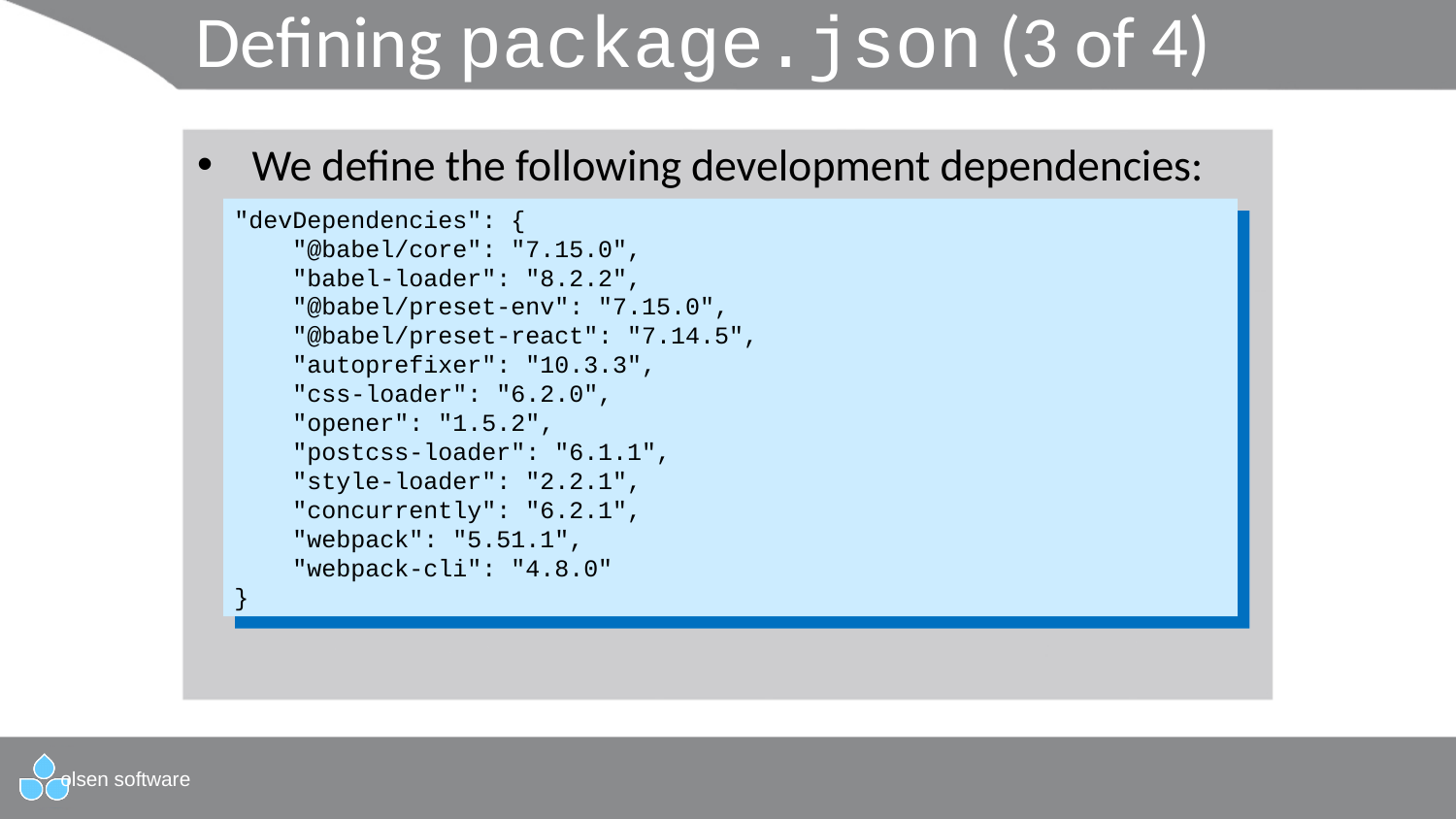

# Defining package.json (3 of 4)
We define the following development dependencies:

"devDependencies": {
    "@babel/core": "7.15.0",
    "babel-loader": "8.2.2",
    "@babel/preset-env": "7.15.0",
    "@babel/preset-react": "7.14.5",
    "autoprefixer": "10.3.3",
    "css-loader": "6.2.0",
    "opener": "1.5.2",
    "postcss-loader": "6.1.1",
    "style-loader": "2.2.1",
    "concurrently": "6.2.1",
    "webpack": "5.51.1",
    "webpack-cli": "4.8.0"
}